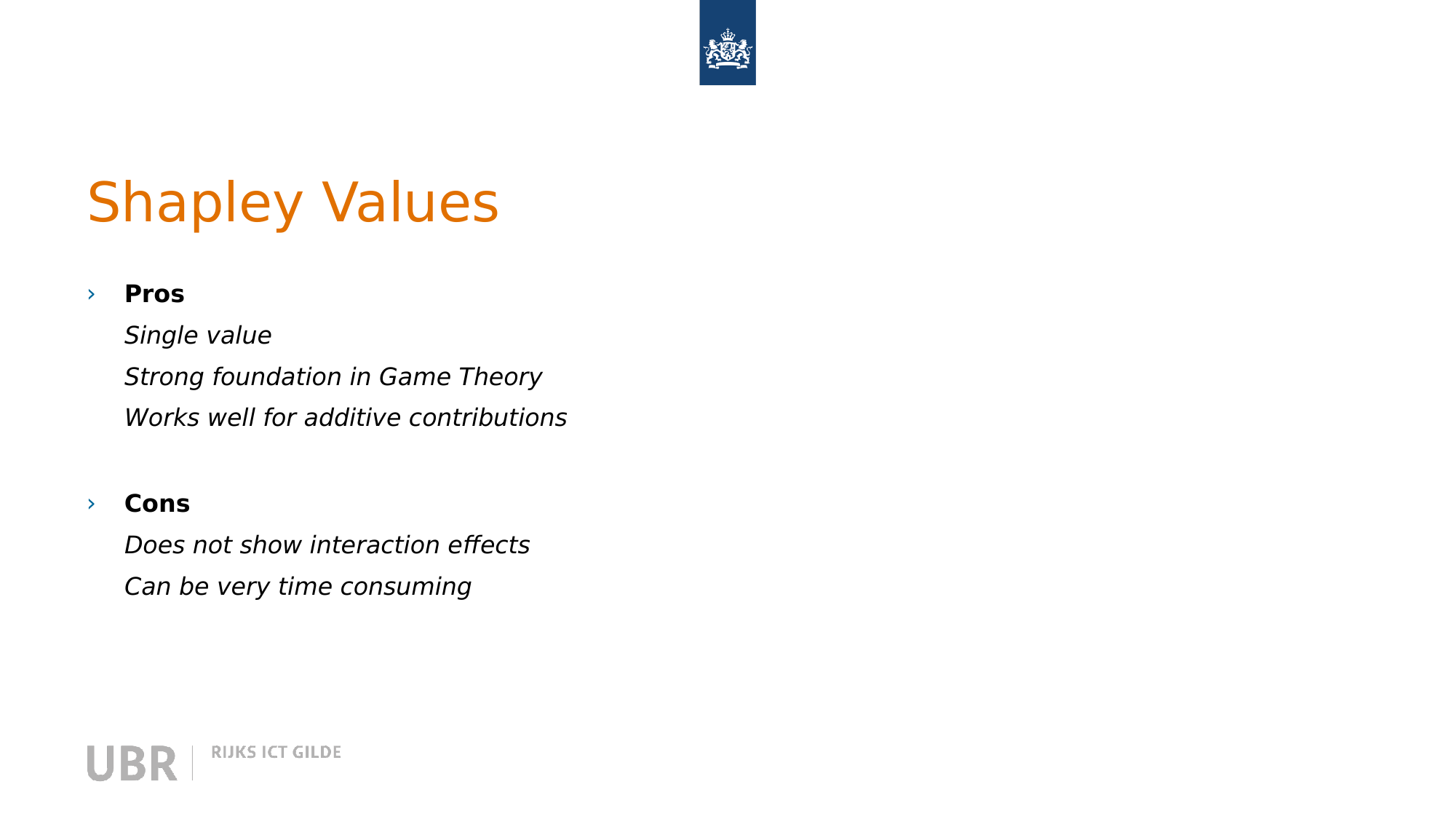

# Shapley Values
Pros
Single value
Strong foundation in Game Theory
Works well for additive contributions

Cons
Does not show interaction effects
Can be very time consuming